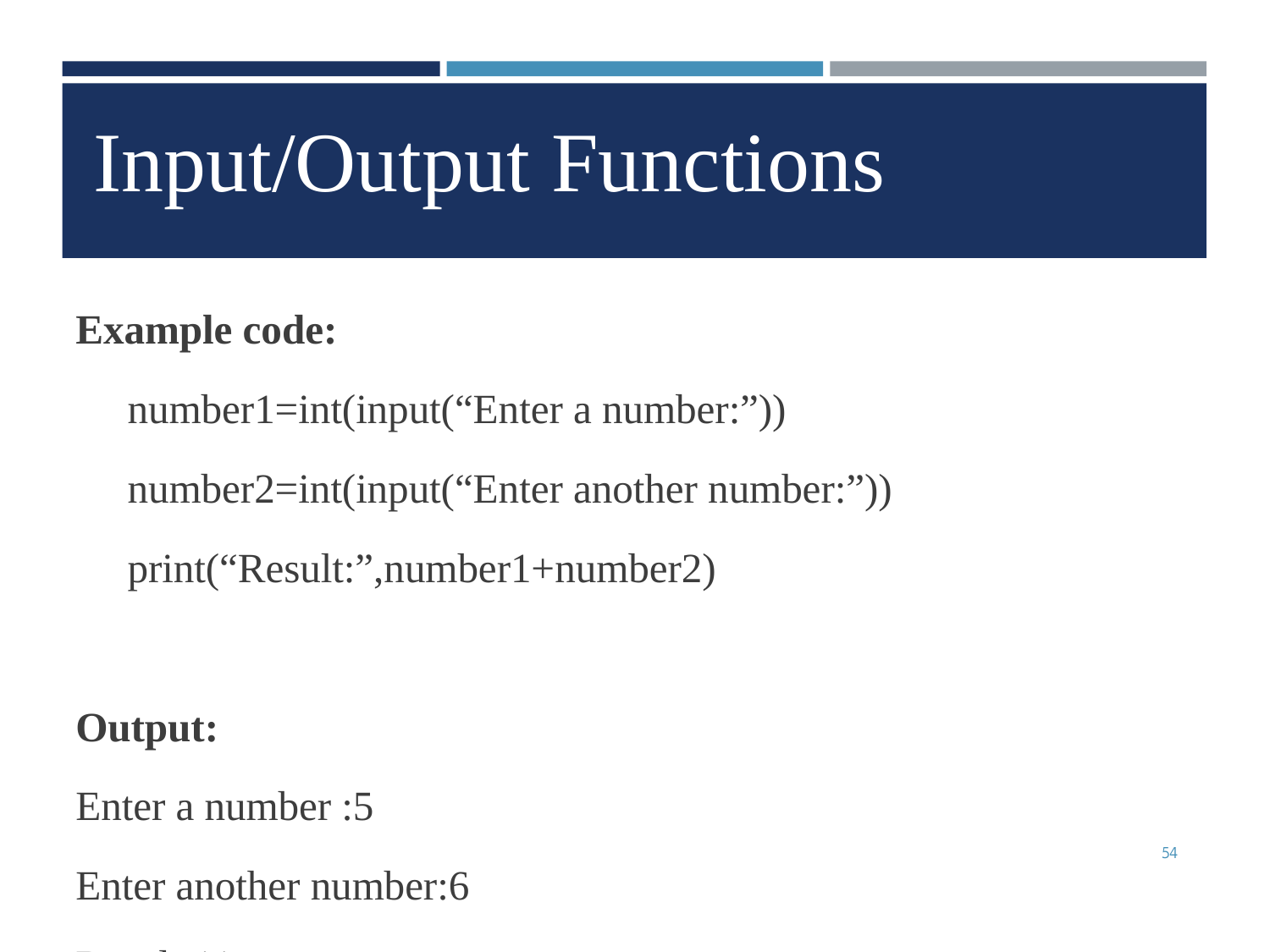

Input/Output Functions
Example code:
     number1=int(input(“Enter a number:”))
     number2=int(input(“Enter another number:”))
     print(“Result:”,number1+number2)

Output:
Enter a number :5
Enter another number:6
Result:11

54